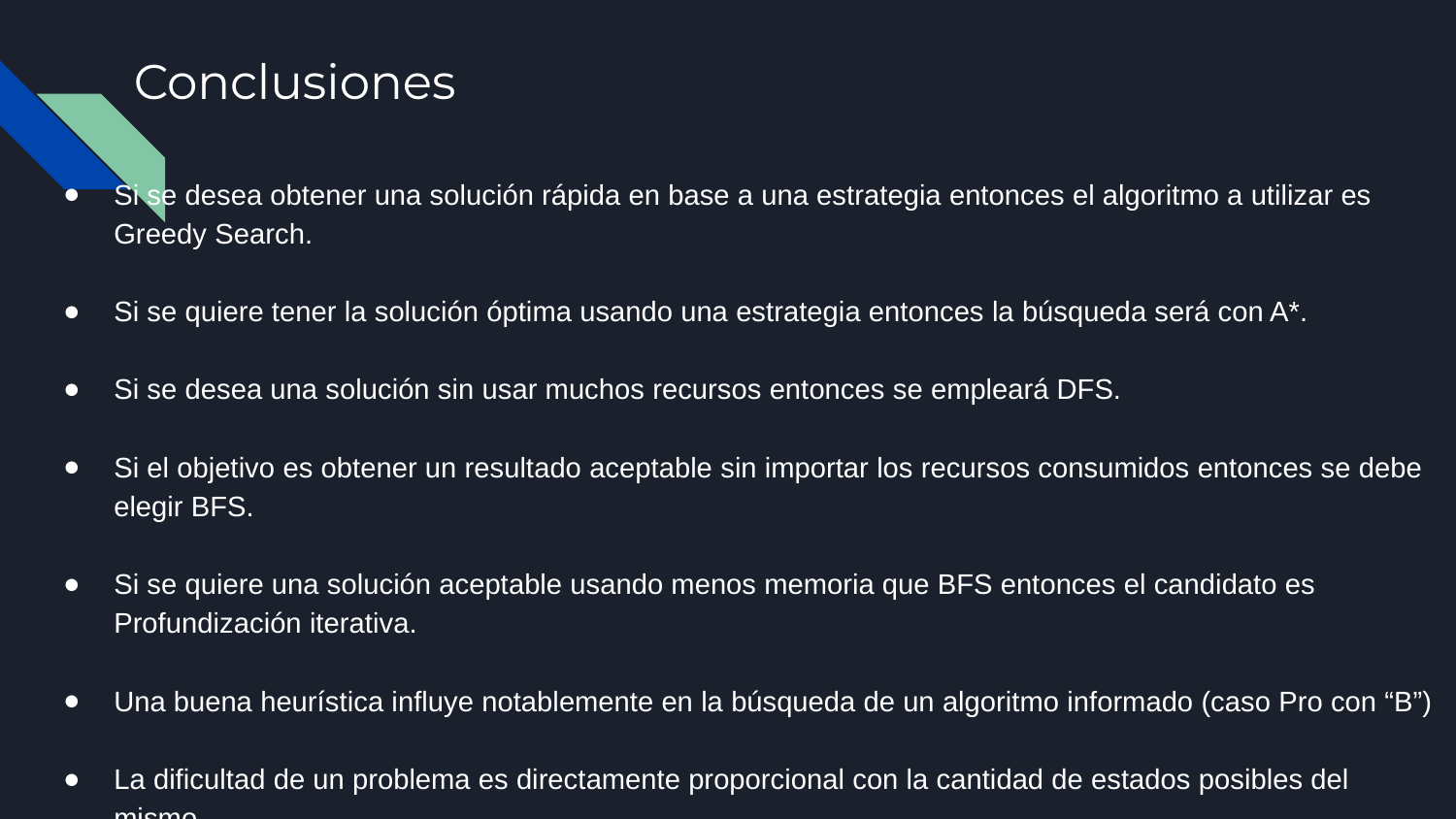

# Conclusiones
Si se desea obtener una solución rápida en base a una estrategia entonces el algoritmo a utilizar es Greedy Search.

Si se quiere tener la solución óptima usando una estrategia entonces la búsqueda será con A*.

Si se desea una solución sin usar muchos recursos entonces se empleará DFS.

Si el objetivo es obtener un resultado aceptable sin importar los recursos consumidos entonces se debe elegir BFS.

Si se quiere una solución aceptable usando menos memoria que BFS entonces el candidato es Profundización iterativa.

Una buena heurística influye notablemente en la búsqueda de un algoritmo informado (caso Pro con “B”)

La dificultad de un problema es directamente proporcional con la cantidad de estados posibles del mismo